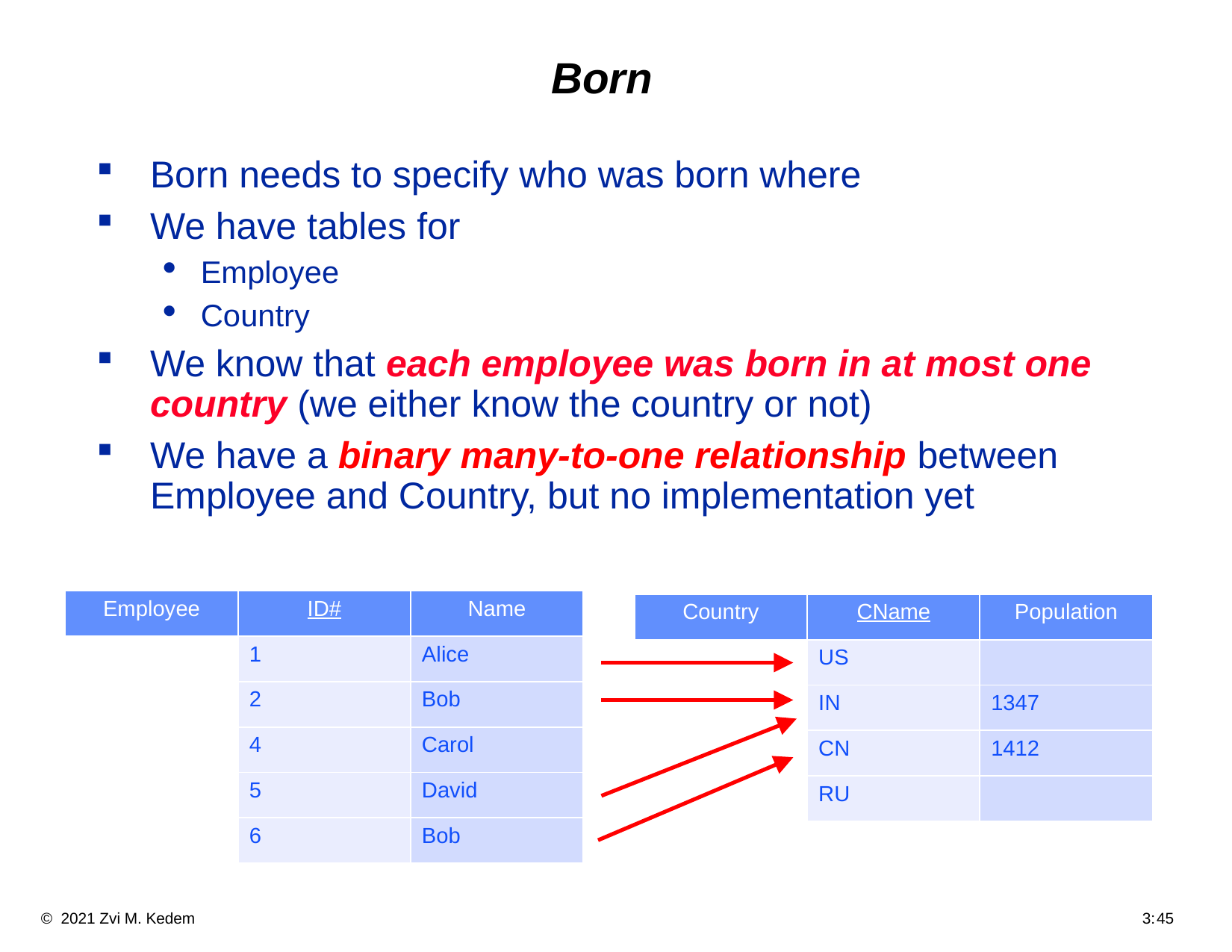

# Born
Born needs to specify who was born where
We have tables for
Employee
Country
We know that each employee was born in at most one country (we either know the country or not)
We have a binary many-to-one relationship between Employee and Country, but no implementation yet

| Employee | ID# | Name |
| --- | --- | --- |
|  | 1 | Alice |
|  | 2 | Bob |
|  | 4 | Carol |
|  | 5 | David |
|  | 6 | Bob |
| Country | CName | Population |
| --- | --- | --- |
|  | US |  |
|  | IN | 1347 |
|  | CN | 1412 |
|  | RU |  |